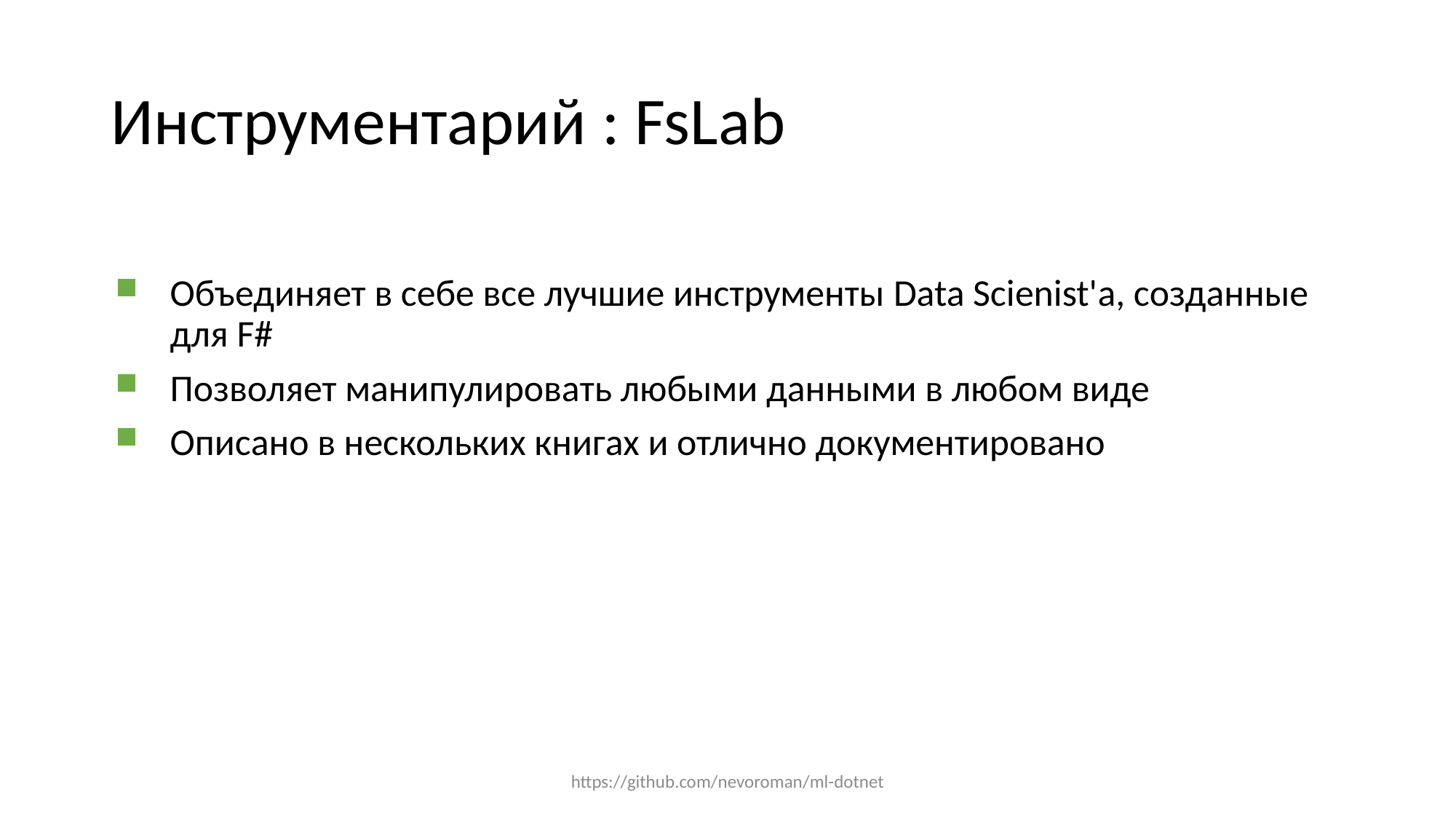

# Инструментарий : FsLab
Объединяет в себе все лучшие инструменты Data Scienist'а, созданные для F#
Позволяет манипулировать любыми данными в любом виде
Описано в нескольких книгах и отлично документировано

https://github.com/nevoroman/ml-dotnet
26